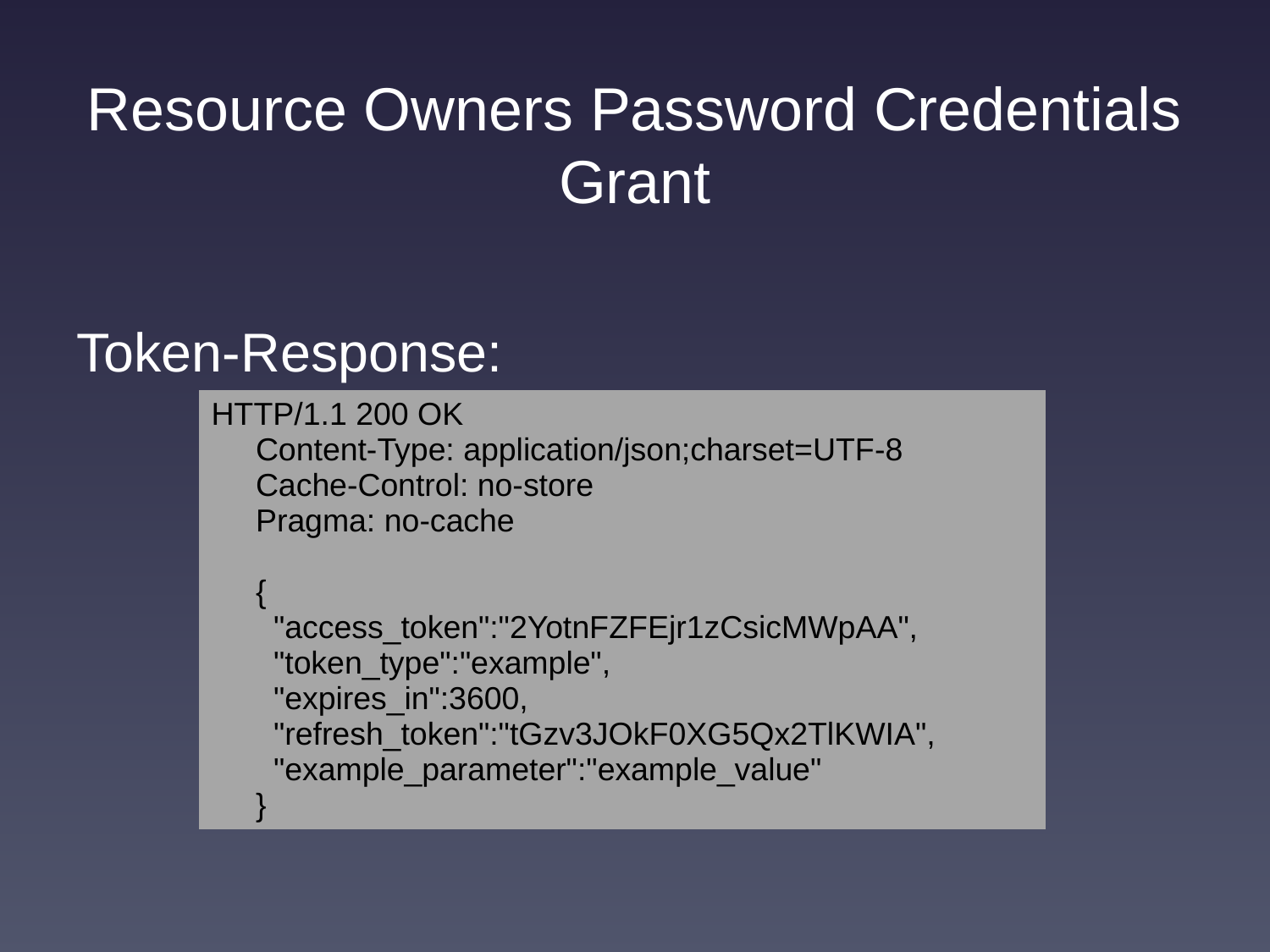

# Resource Owners Password Credentials Grant
Token-Response:

| HTTP/1.1 200 OK Content-Type: application/json;charset=UTF-8 Cache-Control: no-store Pragma: no-cache { "access\_token":"2YotnFZFEjr1zCsicMWpAA", "token\_type":"example", "expires\_in":3600, "refresh\_token":"tGzv3JOkF0XG5Qx2TlKWIA", "example\_parameter":"example\_value" } |
| --- |